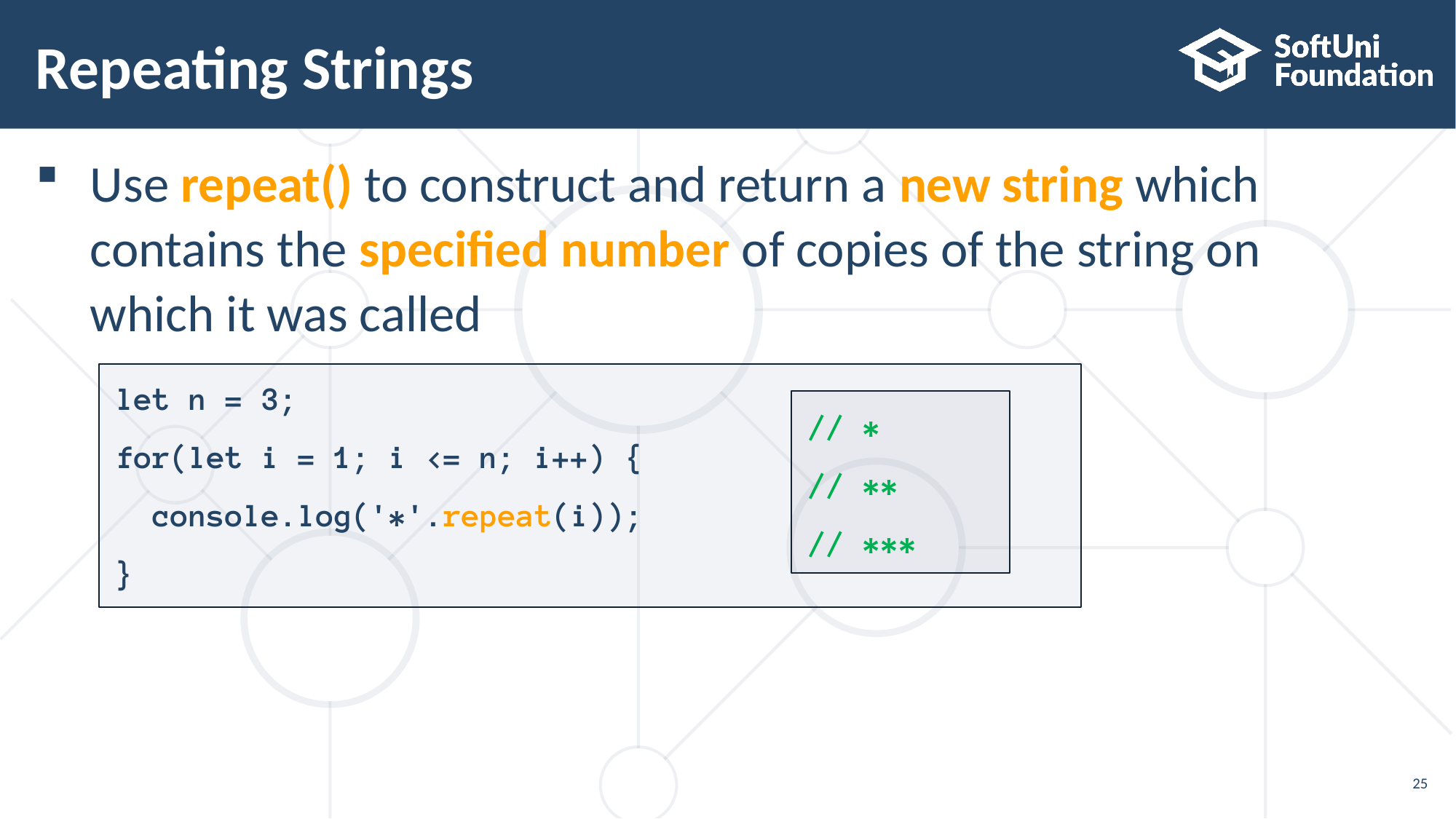

# Repeating Strings
Use repeat() to construct and return a new string which
contains the specified number of copies of the string on
which it was called
let n = 3;
for(let i = 1; i <= n; i++) {
  console.log('*'.repeat(i));
}
// *
// **
// ***
25